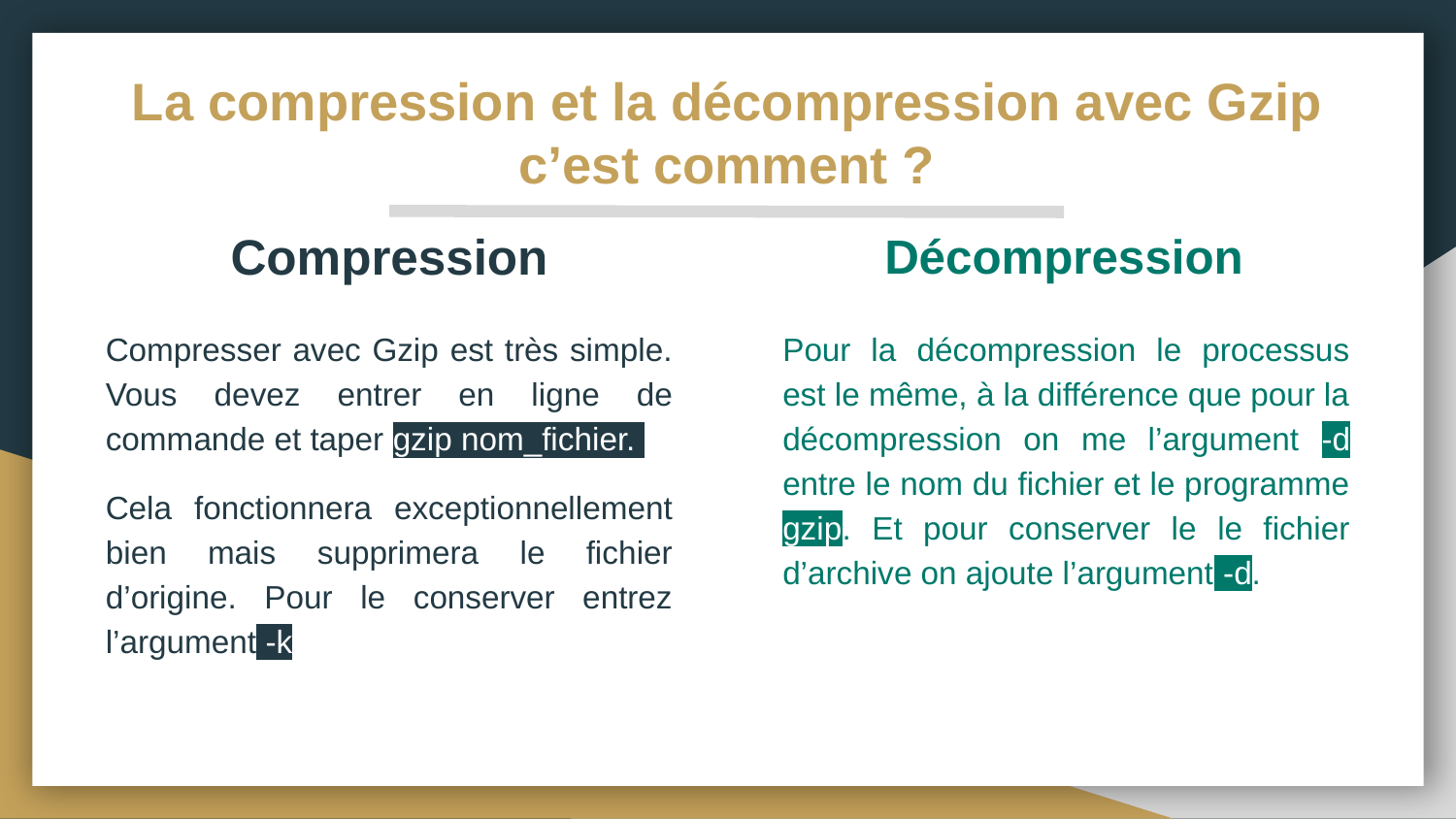

# La compression et la décompression avec Gzip c’est comment ?
Compression
Décompression
Compresser avec Gzip est très simple. Vous devez entrer en ligne de commande et taper gzip nom_fichier.
Cela fonctionnera exceptionnellement bien mais supprimera le fichier d’origine. Pour le conserver entrez l’argument -k
Pour la décompression le processus est le même, à la différence que pour la décompression on me l’argument -d entre le nom du fichier et le programme gzip. Et pour conserver le le fichier d’archive on ajoute l’argument -d.